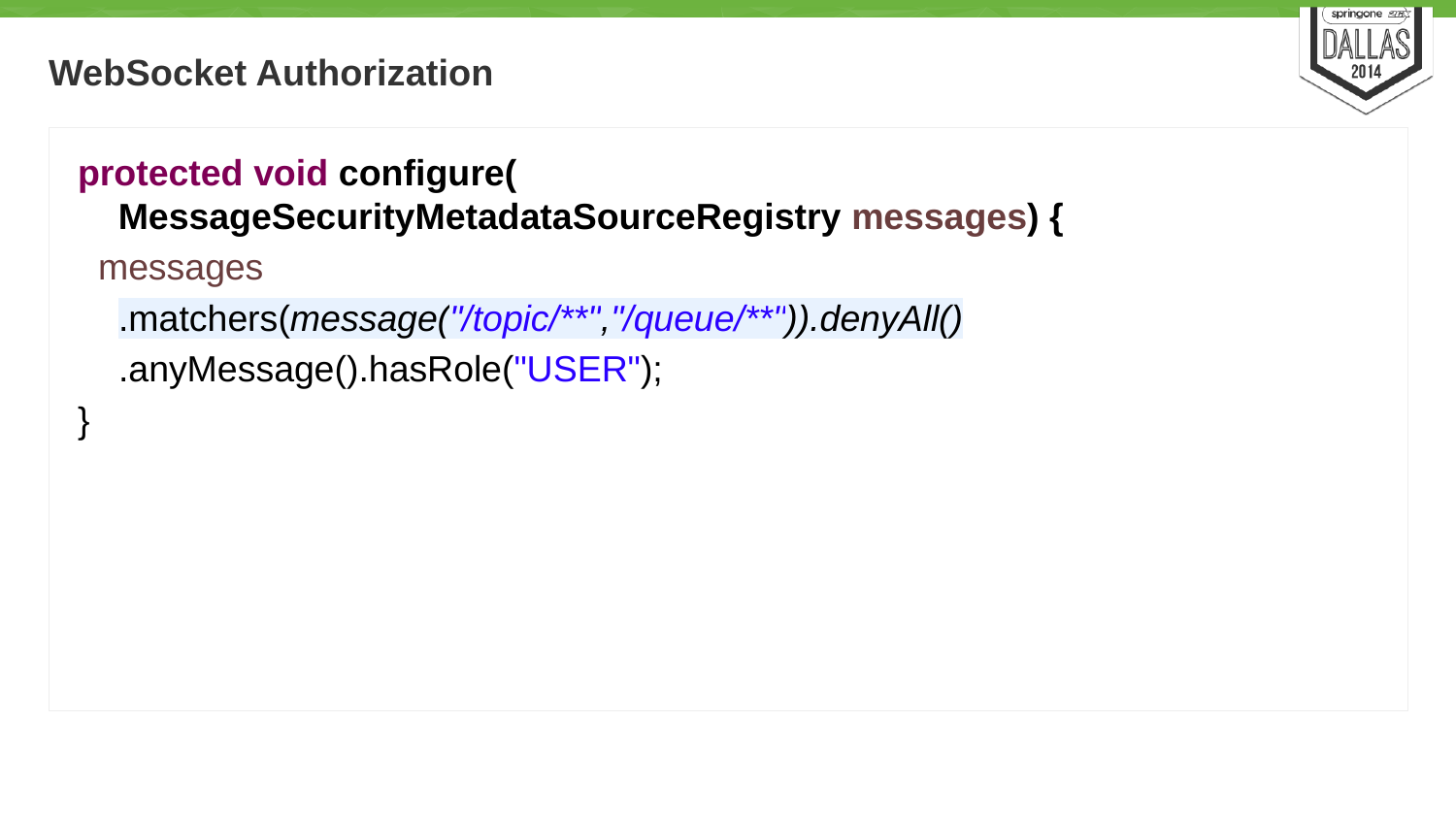

# WebSocket Authorization
protected void configure(
    MessageSecurityMetadataSourceRegistry messages) {
  messages
    .matchers(message("/topic/**","/queue/**")).denyAll()
    .anyMessage().hasRole("USER");
}